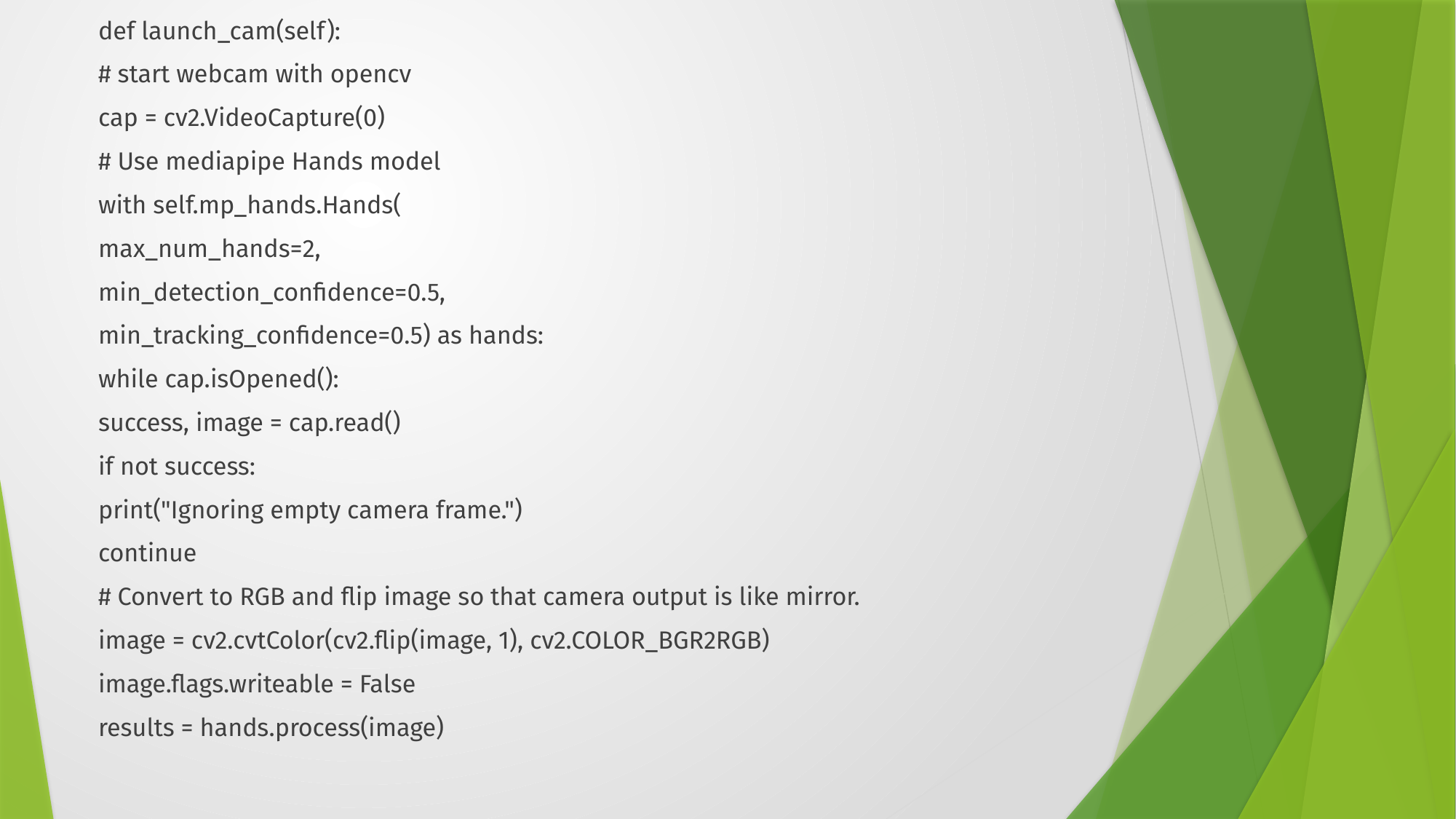

def launch_cam(self):
# start webcam with opencv
cap = cv2.VideoCapture(0)
# Use mediapipe Hands model
with self.mp_hands.Hands(
max_num_hands=2,
min_detection_confidence=0.5,
min_tracking_confidence=0.5) as hands:
while cap.isOpened():
success, image = cap.read()
if not success:
print("Ignoring empty camera frame.")
continue
# Convert to RGB and flip image so that camera output is like mirror.
image = cv2.cvtColor(cv2.flip(image, 1), cv2.COLOR_BGR2RGB)
image.flags.writeable = False
results = hands.process(image)

#